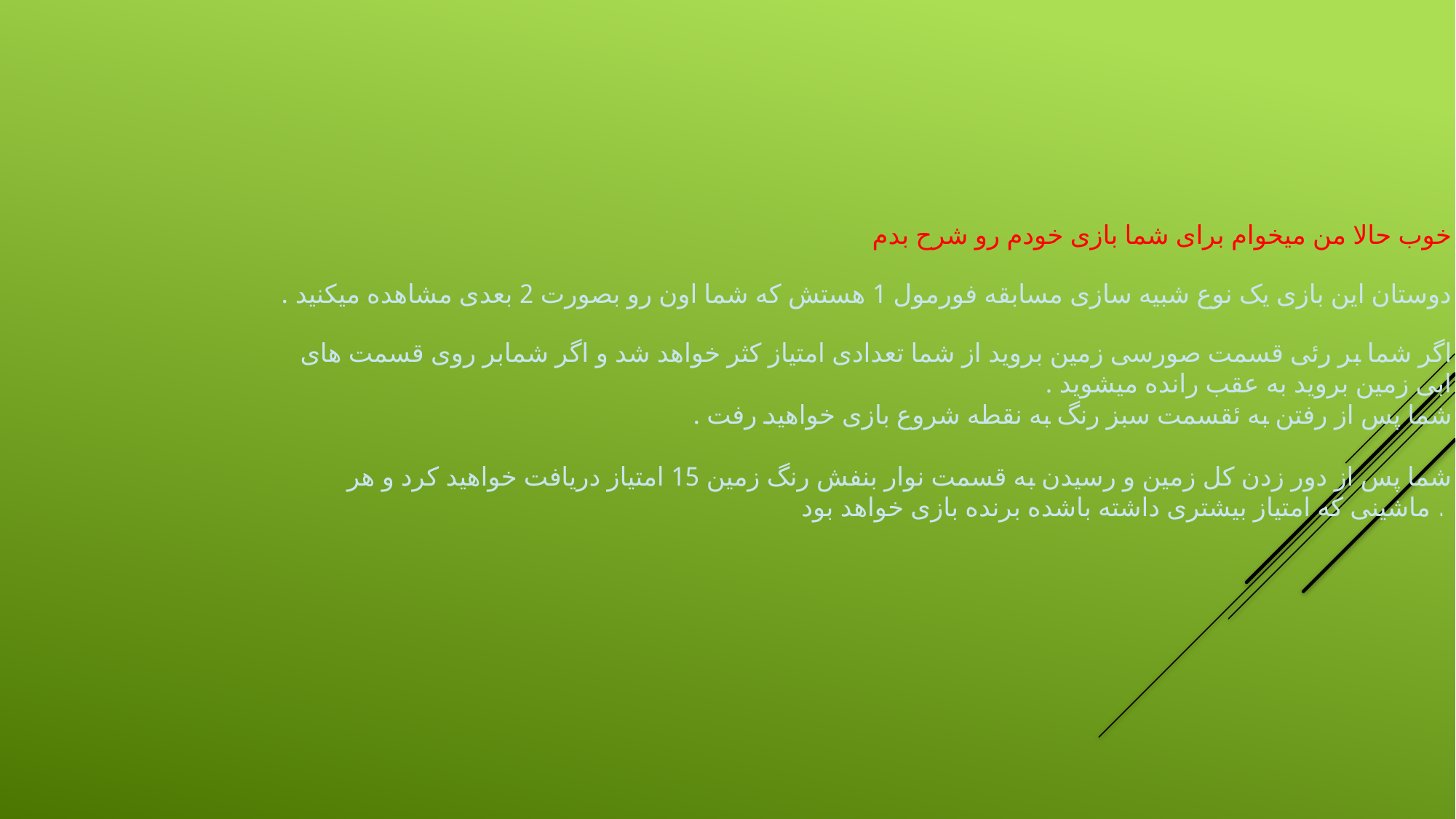

خوب حالا من میخوام برای شما بازی خودم رو شرح بدم
دوستان این بازی یک نوع شبیه سازی مسابقه فورمول 1 هستش که شما اون رو بصورت 2 بعدی مشاهده میکنید .
اگر شما بر رئی قسمت صورسی زمین بروید از شما تعدادی امتیاز کثر خواهد شد و اگر شمابر روی قسمت های ابی زمین بروید به عقب رانده میشوید .
شما پس از رفتن به ئقسمت سبز رنگ به نقطه شروع بازی خواهید رفت .
شما پس از دور زدن کل زمین و رسیدن به قسمت نوار بنفش رنگ زمین 15 امتیاز دریافت خواهید کرد و هر ماشینی که امتیاز بیشتری داشته باشده برنده بازی خواهد بود .